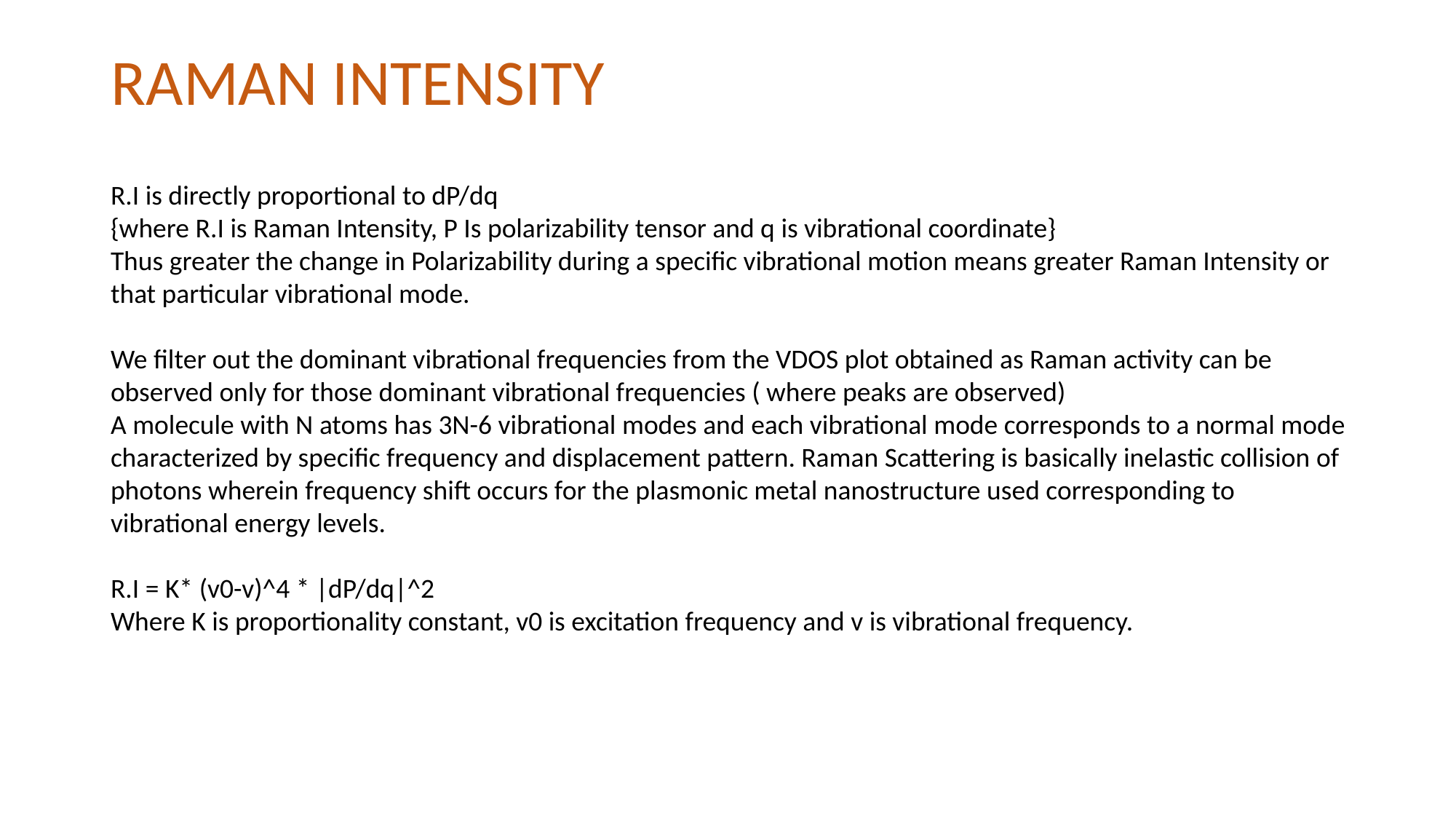

# RAMAN INTENSITY
R.I is directly proportional to dP/dq
{where R.I is Raman Intensity, P Is polarizability tensor and q is vibrational coordinate}
Thus greater the change in Polarizability during a specific vibrational motion means greater Raman Intensity or that particular vibrational mode.

We filter out the dominant vibrational frequencies from the VDOS plot obtained as Raman activity can be observed only for those dominant vibrational frequencies ( where peaks are observed)
A molecule with N atoms has 3N-6 vibrational modes and each vibrational mode corresponds to a normal mode characterized by specific frequency and displacement pattern. Raman Scattering is basically inelastic collision of photons wherein frequency shift occurs for the plasmonic metal nanostructure used corresponding to vibrational energy levels.

R.I = K* (v0-v)^4 * |dP/dq|^2
Where K is proportionality constant, v0 is excitation frequency and v is vibrational frequency.